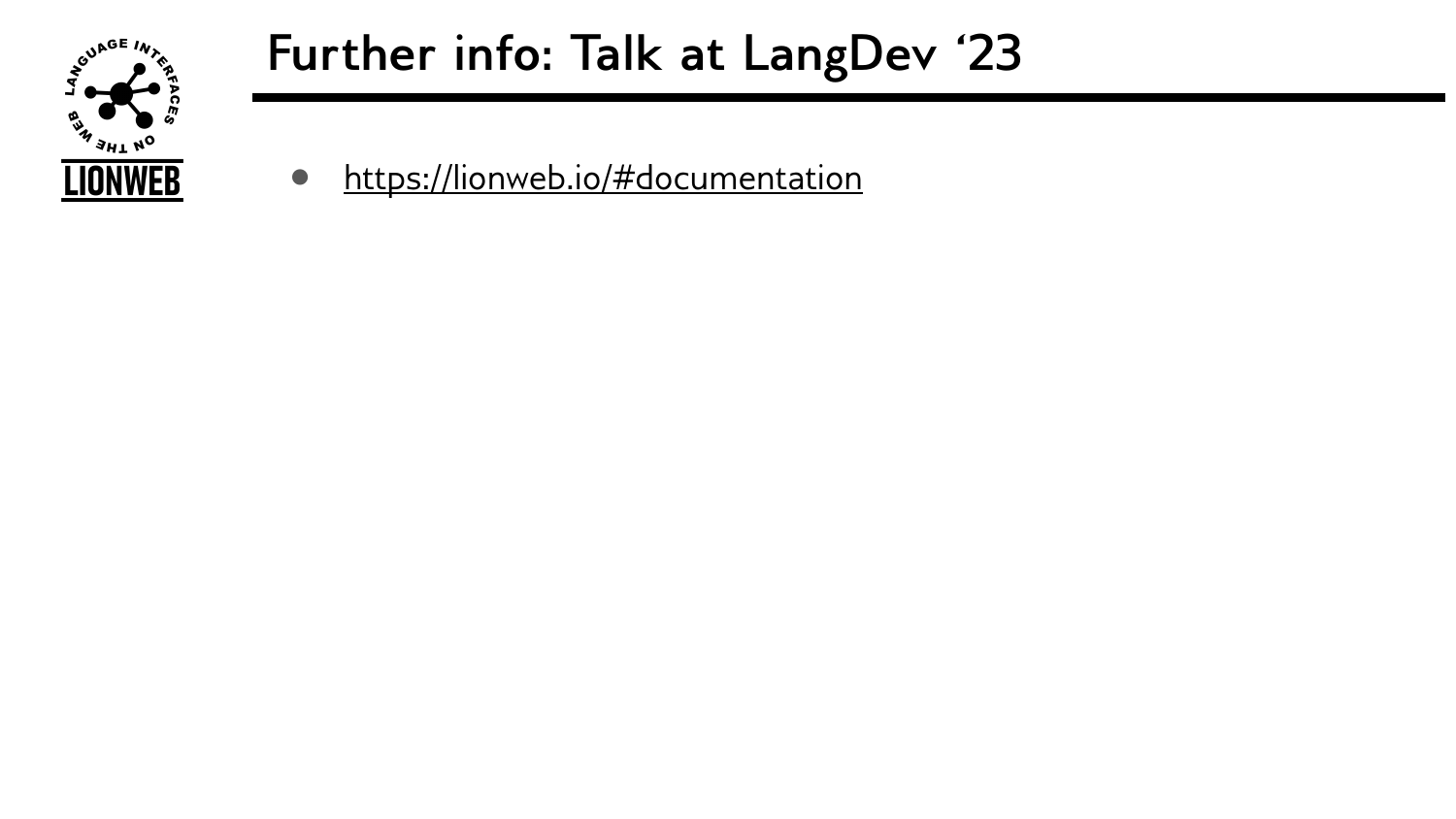

# Further info: Talk at LangDev ‘23
https://lionweb.io/#documentation